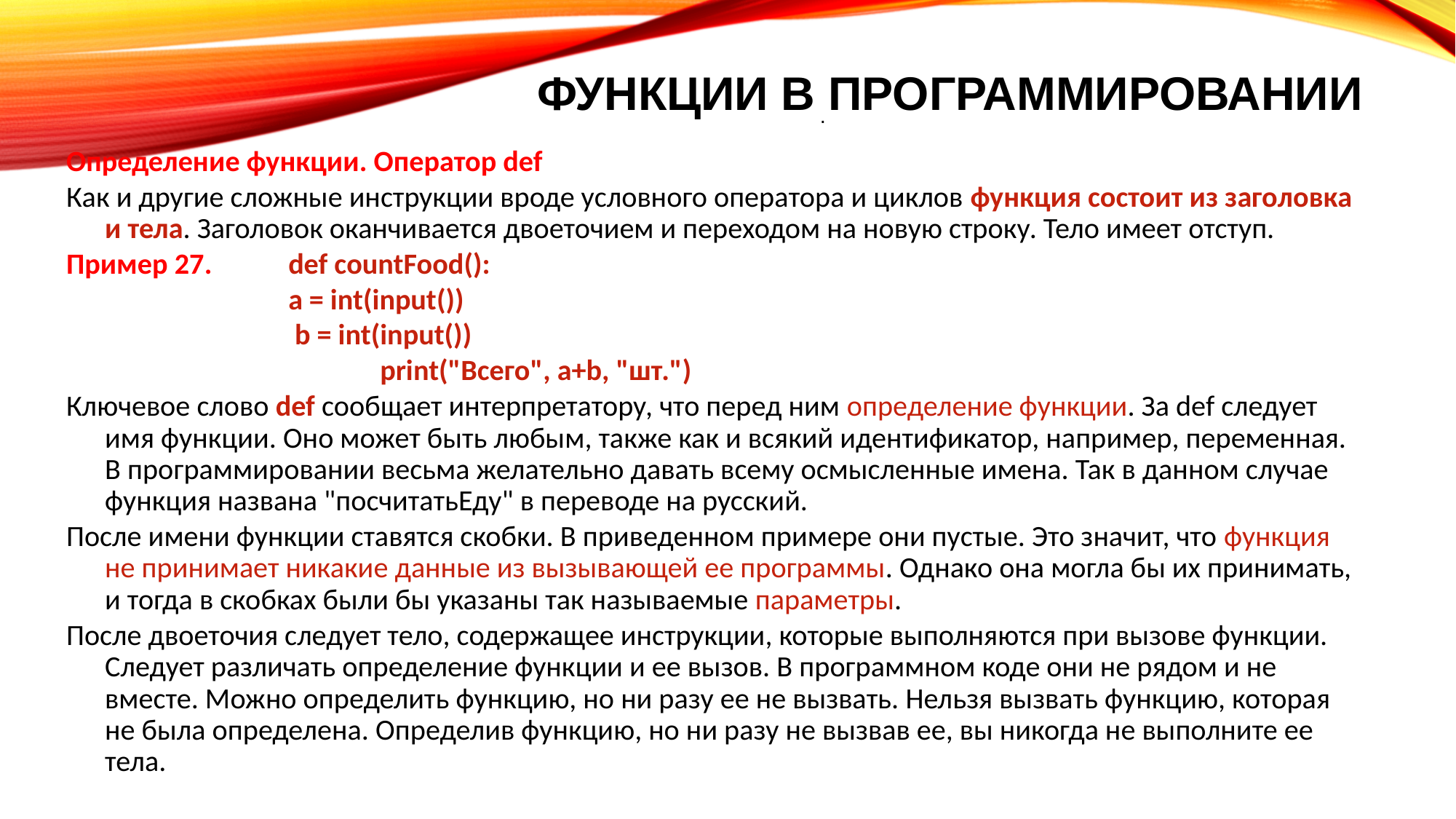

# Функции в программировании
.
Определение функции. Оператор def
Как и другие сложные инструкции вроде условного оператора и циклов функция состоит из заголовка и тела. Заголовок оканчивается двоеточием и переходом на новую строку. Тело имеет отступ.
Пример 27. 		def countFood():
    		a = int(input())
   		 b = int(input())
   	 	print("Всего", a+b, "шт.")
Ключевое слово def сообщает интерпретатору, что перед ним определение функции. За def следует имя функции. Оно может быть любым, также как и всякий идентификатор, например, переменная. В программировании весьма желательно давать всему осмысленные имена. Так в данном случае функция названа "посчитатьЕду" в переводе на русский.
После имени функции ставятся скобки. В приведенном примере они пустые. Это значит, что функция не принимает никакие данные из вызывающей ее программы. Однако она могла бы их принимать, и тогда в скобках были бы указаны так называемые параметры.
После двоеточия следует тело, содержащее инструкции, которые выполняются при вызове функции. Следует различать определение функции и ее вызов. В программном коде они не рядом и не вместе. Можно определить функцию, но ни разу ее не вызвать. Нельзя вызвать функцию, которая не была определена. Определив функцию, но ни разу не вызвав ее, вы никогда не выполните ее тела.